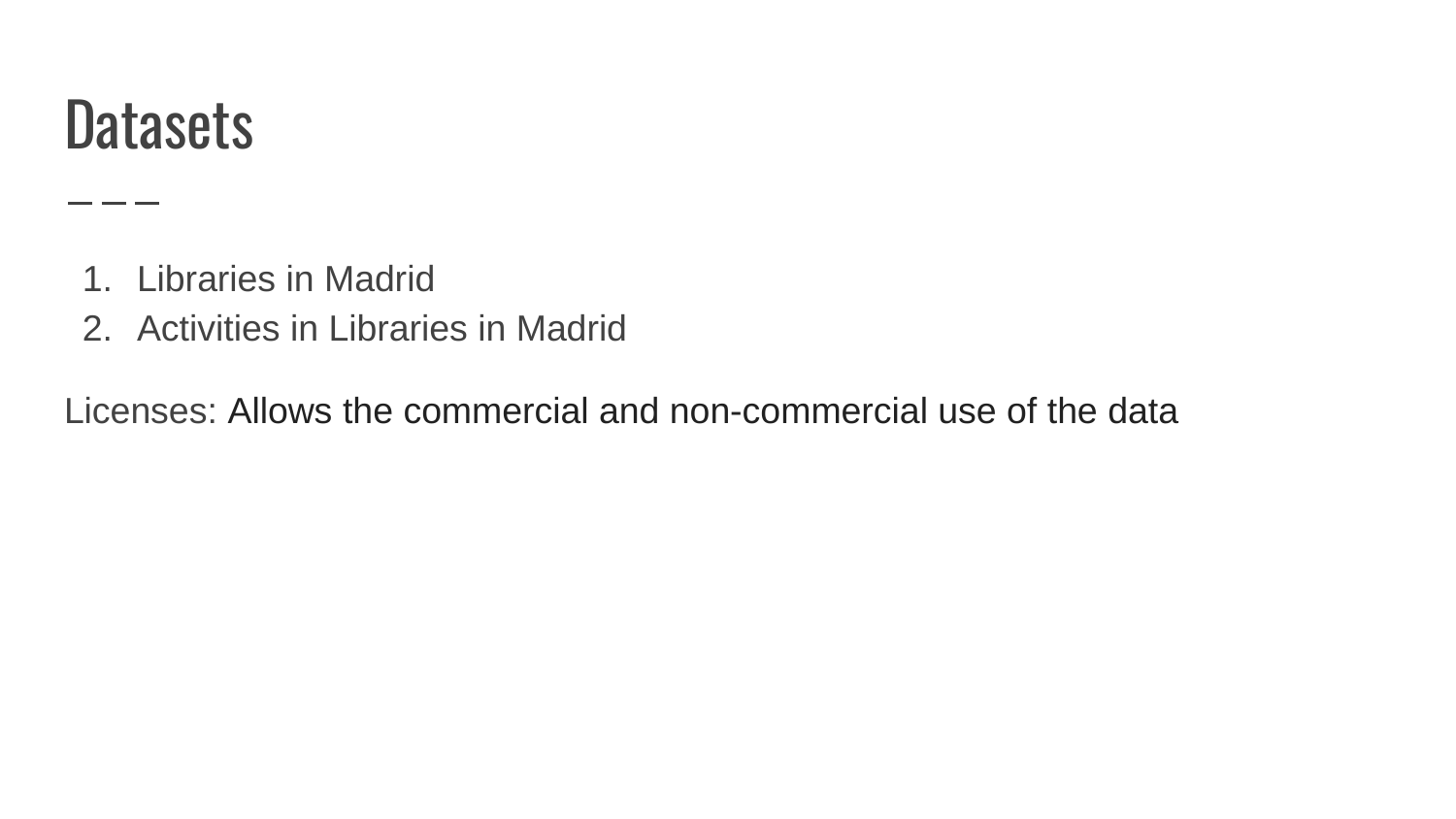

# Datasets
Libraries in Madrid
Activities in Libraries in Madrid
Licenses: Allows the commercial and non-commercial use of the data